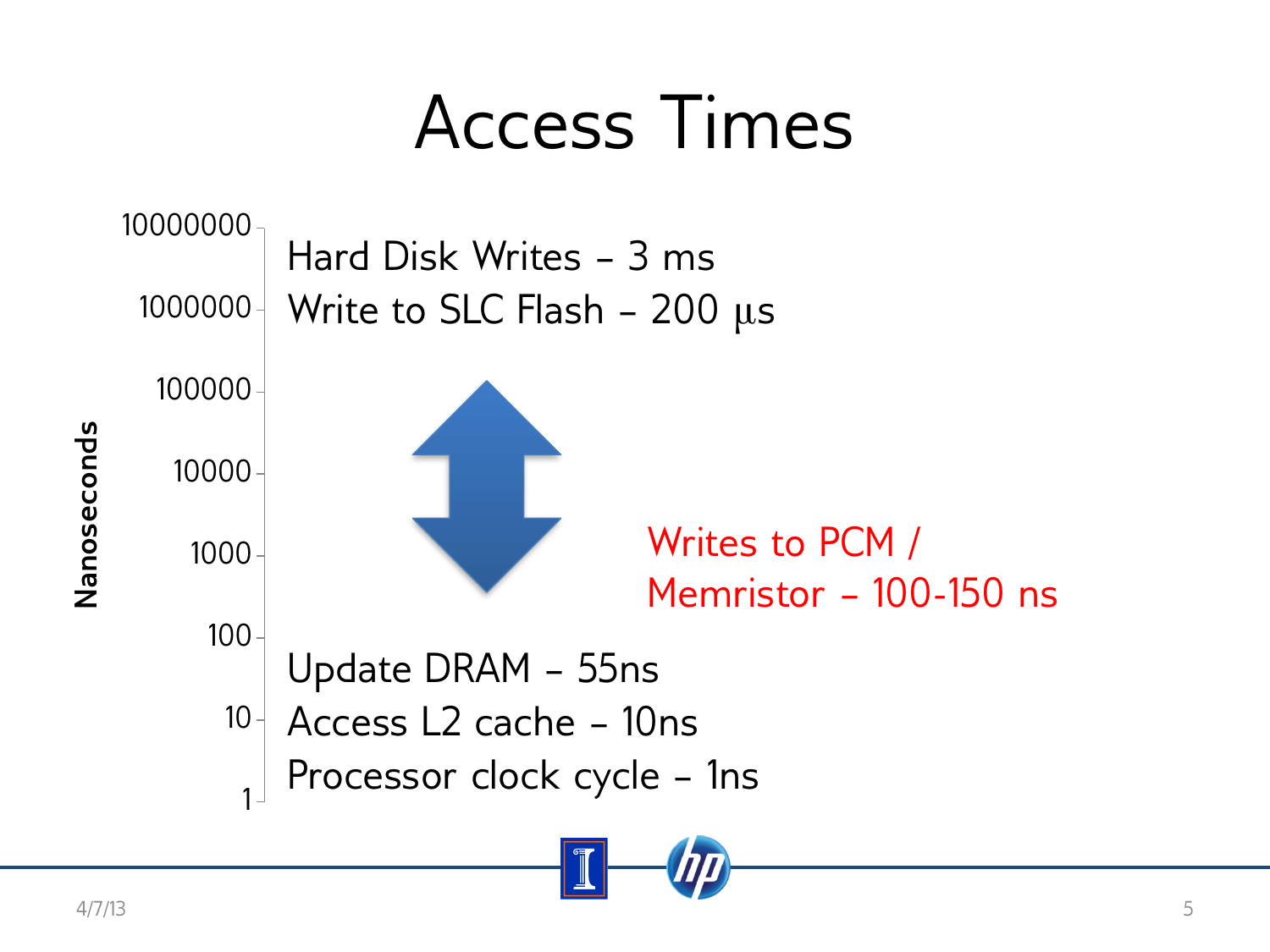

# Access Times

### Chart

| Category | Column1 | Column2 | Column3 |
|---|---|---|---|
| Time | 3000000.0 | 1.0 | None |
Hard Disk Writes – 3 ms
Write to SLC Flash – 200 μs

Writes to PCM /
Memristor – 100-150 ns
Update DRAM – 55ns
Access L2 cache – 10ns
Processor clock cycle – 1ns
4/7/13
5